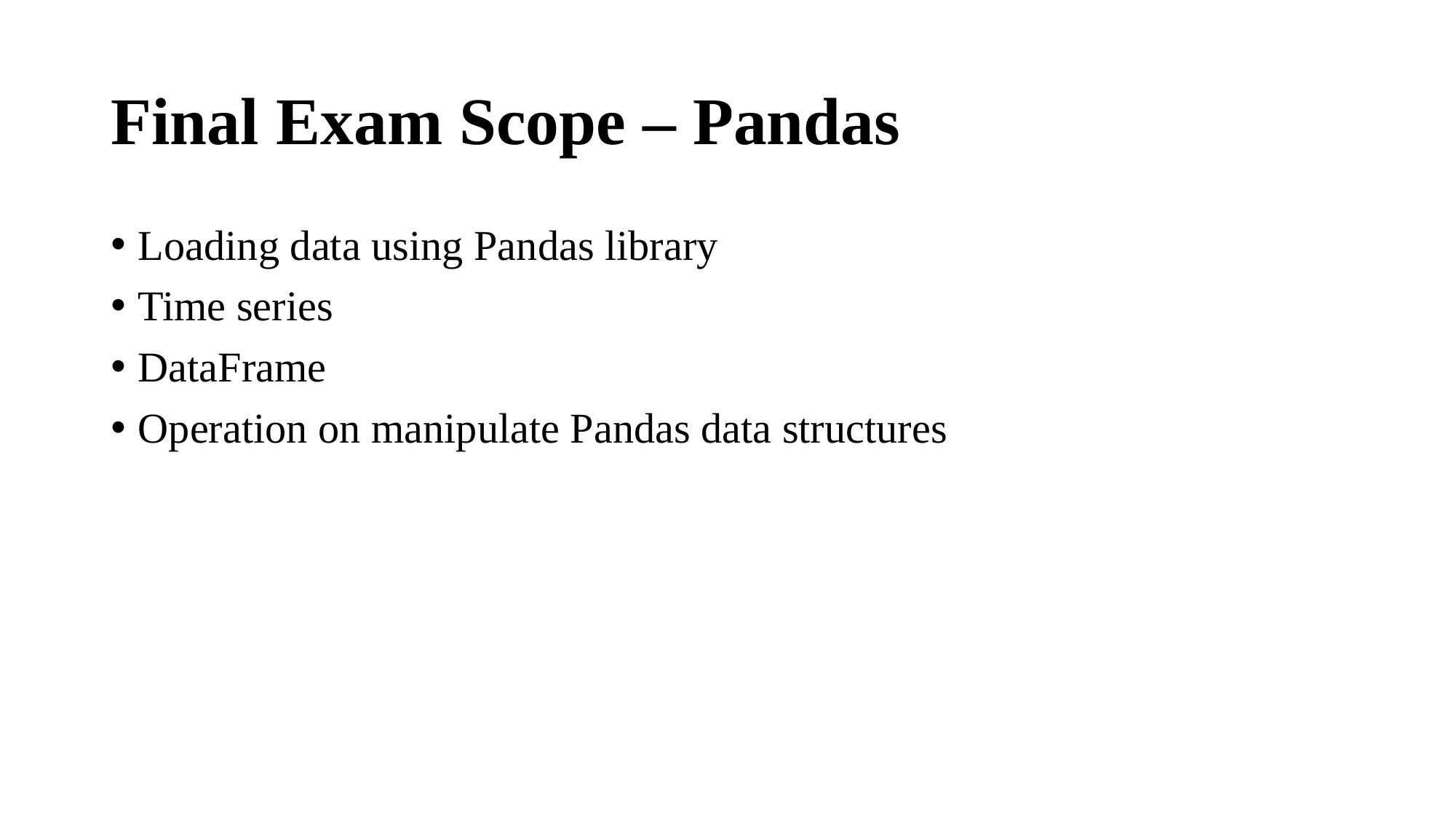

# Final Exam Scope – Pandas
Loading data using Pandas library
Time series
DataFrame
Operation on manipulate Pandas data structures